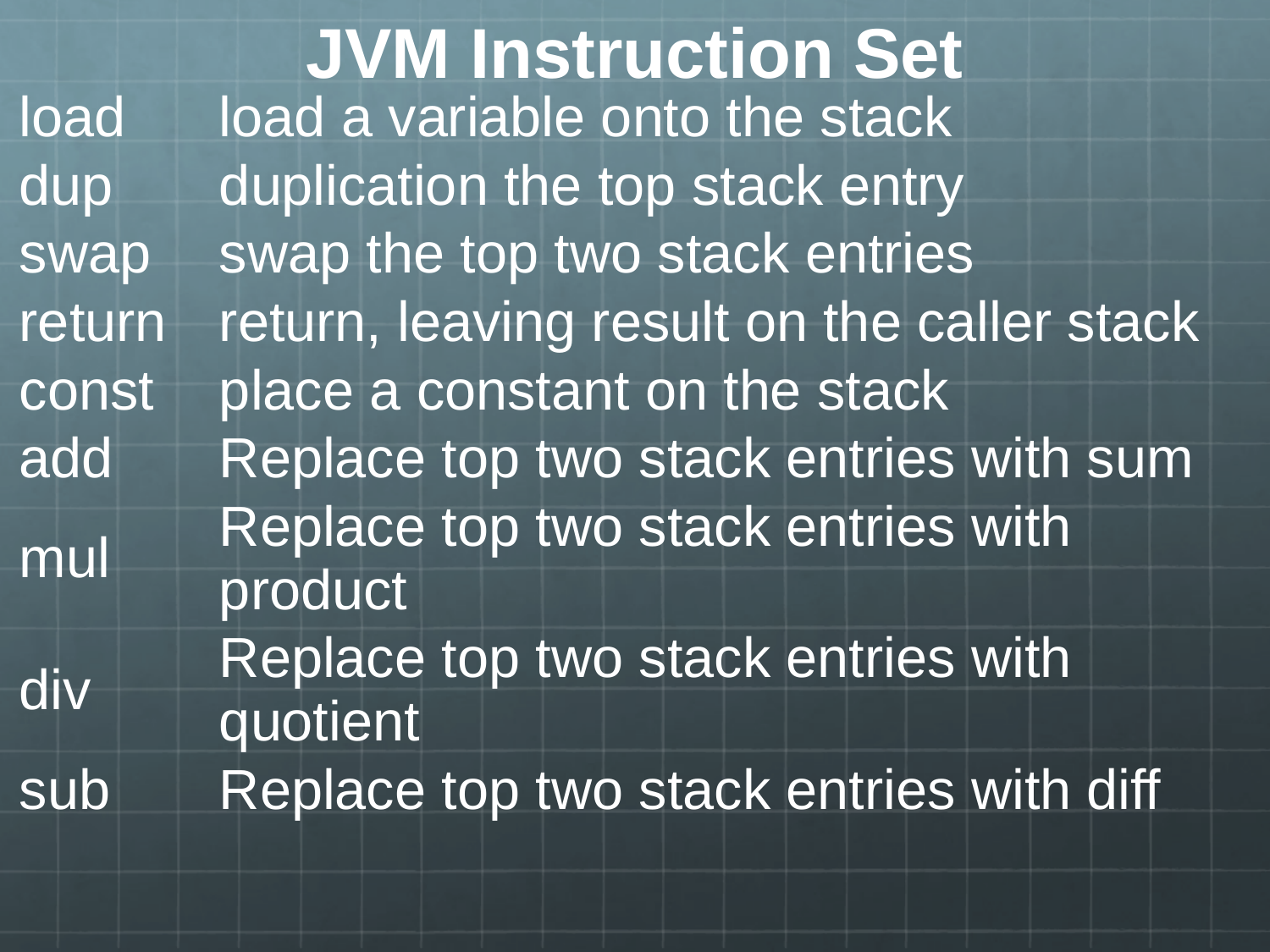

# JVM Instruction Set
| load | load a variable onto the stack |
| --- | --- |
| dup | duplication the top stack entry |
| swap | swap the top two stack entries |
| return | return, leaving result on the caller stack |
| const | place a constant on the stack |
| add | Replace top two stack entries with sum |
| mul | Replace top two stack entries with product |
| div | Replace top two stack entries with quotient |
| sub | Replace top two stack entries with diff |